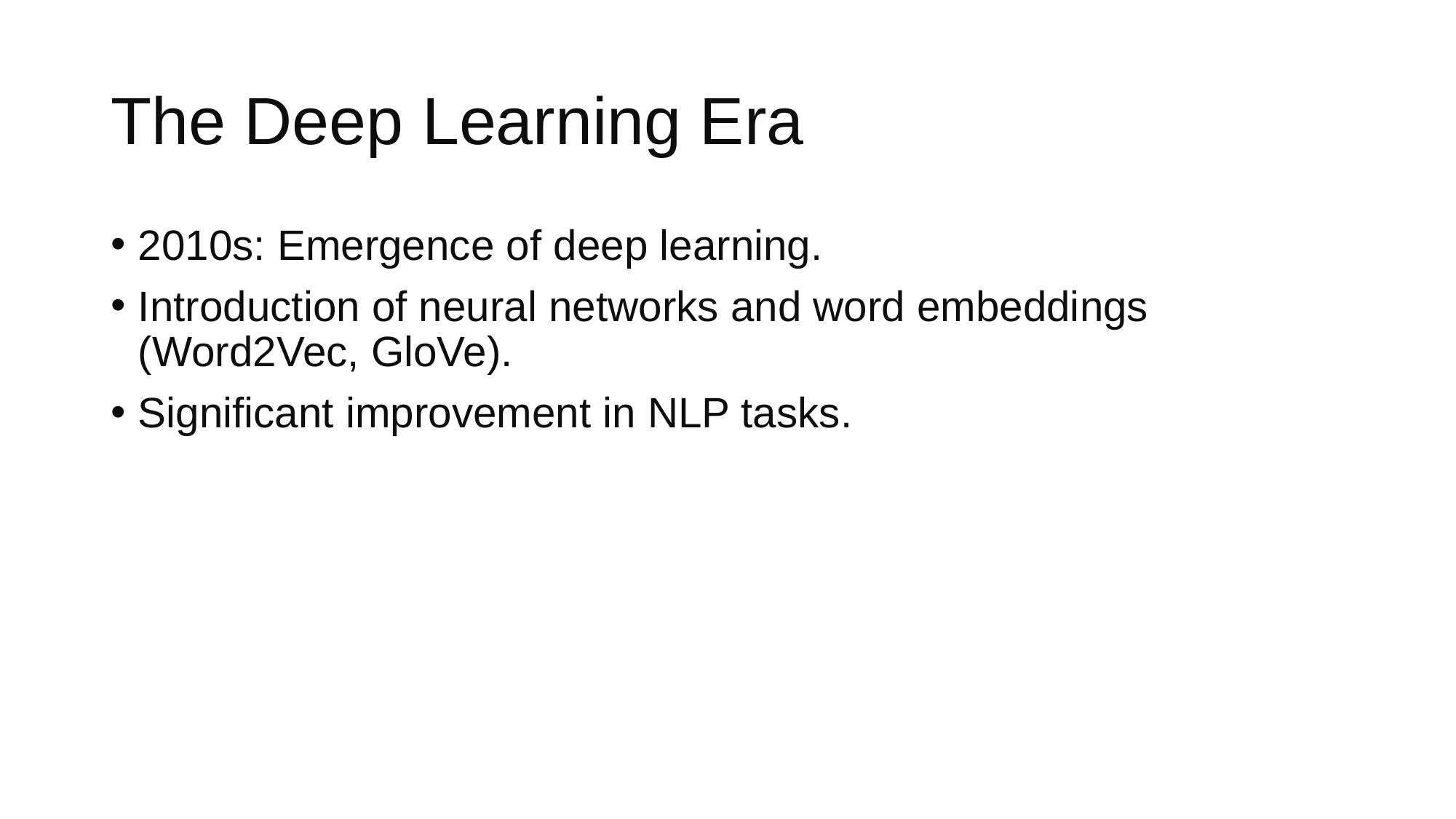

# The Deep Learning Era
2010s: Emergence of deep learning.
Introduction of neural networks and word embeddings (Word2Vec, GloVe).
Significant improvement in NLP tasks.